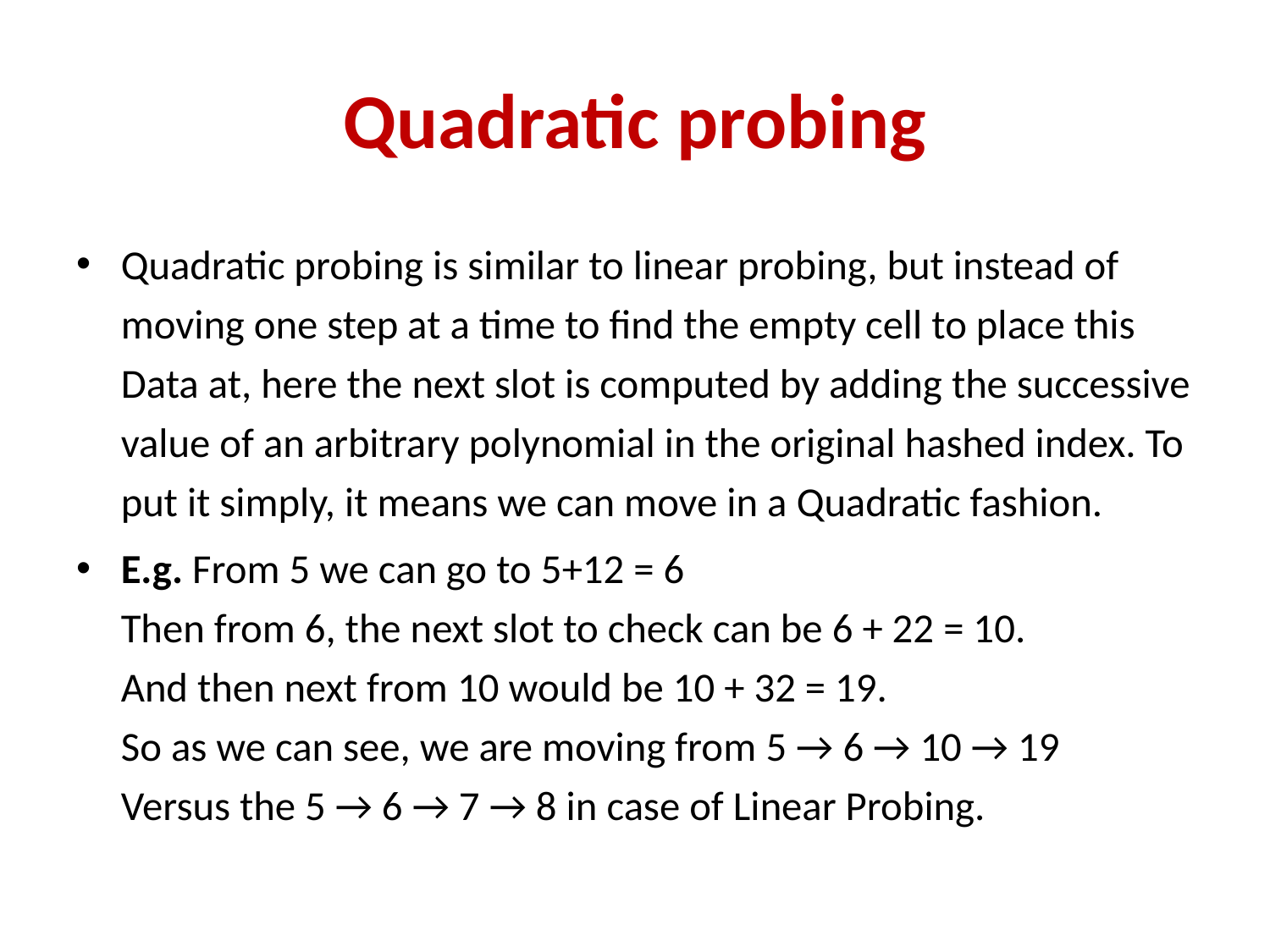

# Quadratic probing
Quadratic probing is similar to linear probing, but instead of moving one step at a time to find the empty cell to place this Data at, here the next slot is computed by adding the successive value of an arbitrary polynomial in the original hashed index. To put it simply, it means we can move in a Quadratic fashion.
E.g. From 5 we can go to 5+12 = 6
Then from 6, the next slot to check can be 6 + 22 = 10.
And then next from 10 would be 10 + 32 = 19.
So as we can see, we are moving from 5 → 6 → 10 → 19
Versus the 5 → 6 → 7 → 8 in case of Linear Probing.